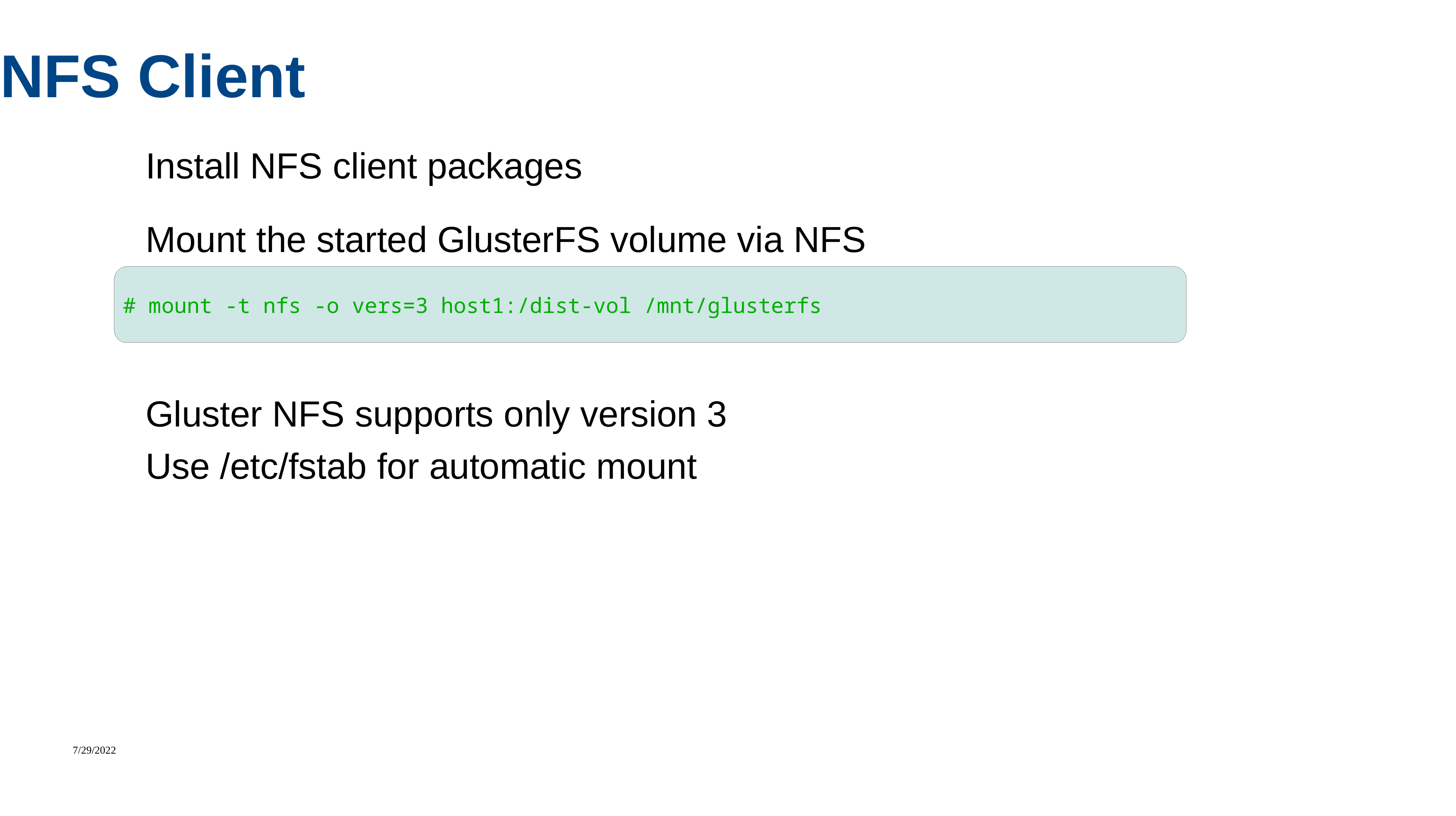

NFS Client

Install NFS client packages
Mount the started GlusterFS volume via NFS
Gluster NFS supports only version 3
Use /etc/fstab for automatic mount

# mount -t nfs -o vers=3 host1:/dist-vol /mnt/glusterfs
7/29/2022